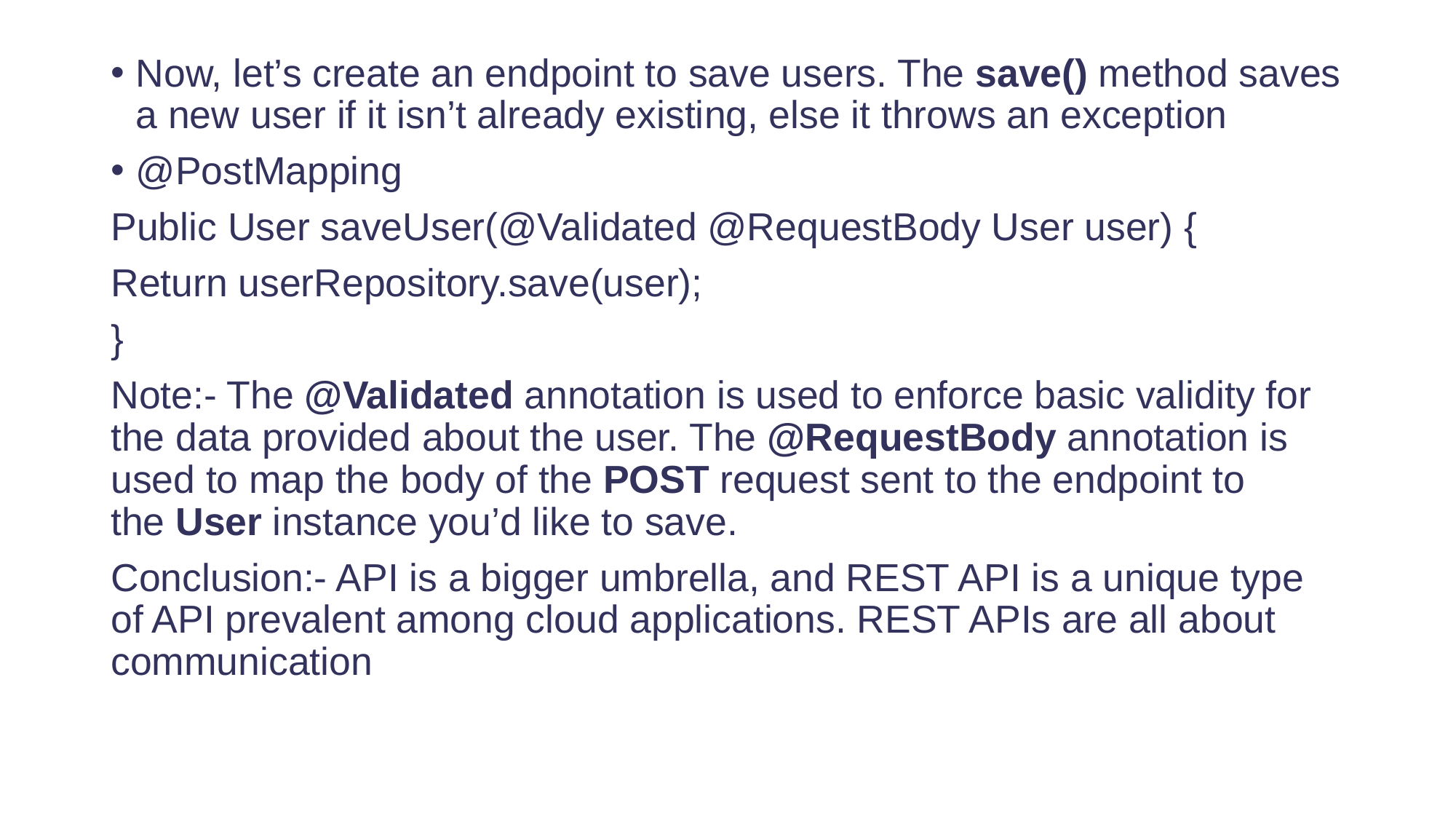

Now, let’s create an endpoint to save users. The save() method saves a new user if it isn’t already existing, else it throws an exception
@PostMapping
Public User saveUser(@Validated @RequestBody User user) {
Return userRepository.save(user);
}
Note:- The @Validated annotation is used to enforce basic validity for the data provided about the user. The @RequestBody annotation is used to map the body of the POST request sent to the endpoint to the User instance you’d like to save.
Conclusion:- API is a bigger umbrella, and REST API is a unique type of API prevalent among cloud applications. REST APIs are all about communication